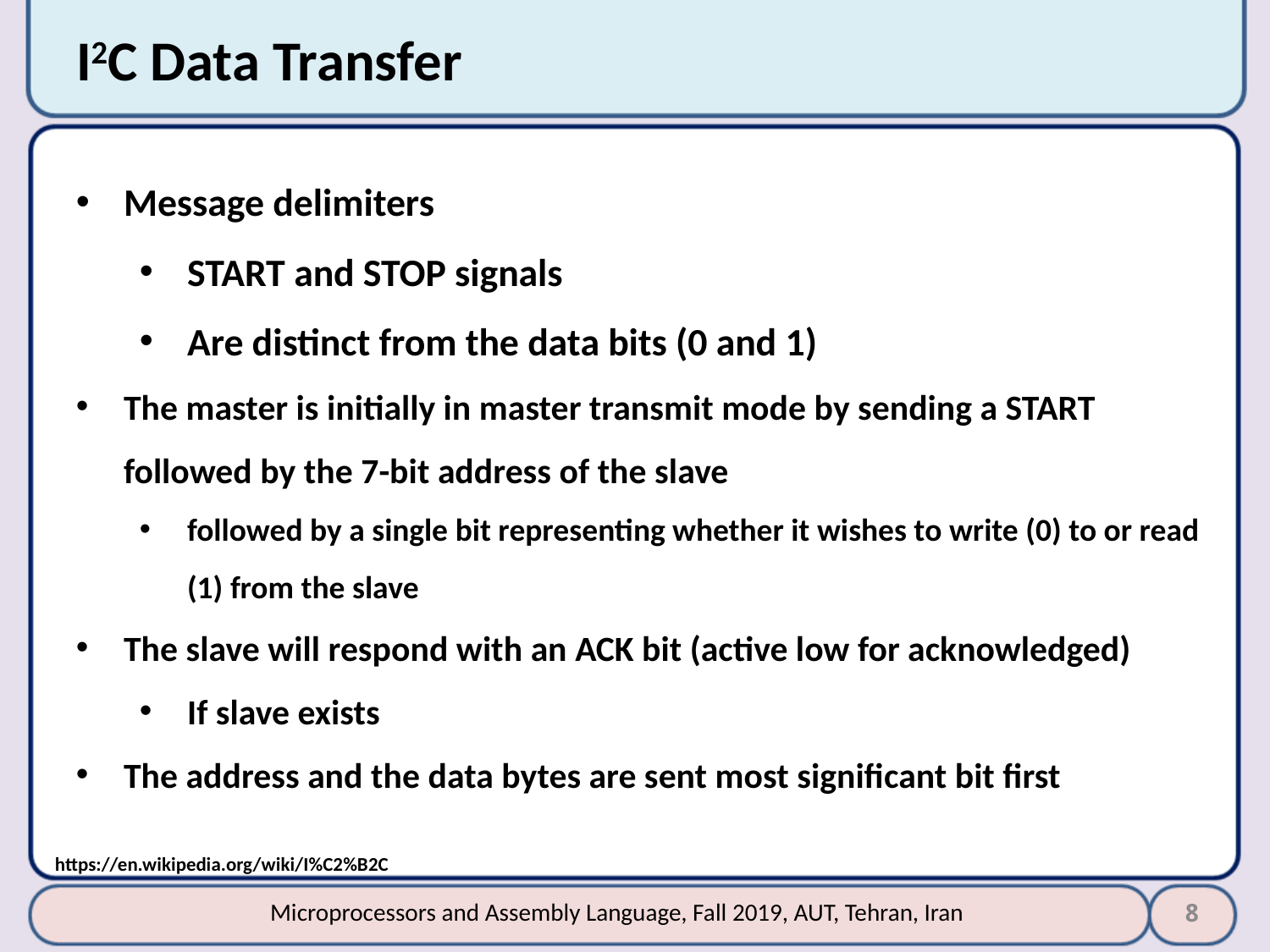

# I2C Data Transfer

Message delimiters
START and STOP signals
Are distinct from the data bits (0 and 1)
The master is initially in master transmit mode by sending a START followed by the 7-bit address of the slave
followed by a single bit representing whether it wishes to write (0) to or read (1) from the slave
The slave will respond with an ACK bit (active low for acknowledged)
If slave exists
The address and the data bytes are sent most significant bit first

https://en.wikipedia.org/wiki/I%C2%B2C
8
Microprocessors and Assembly Language, Fall 2019, AUT, Tehran, Iran